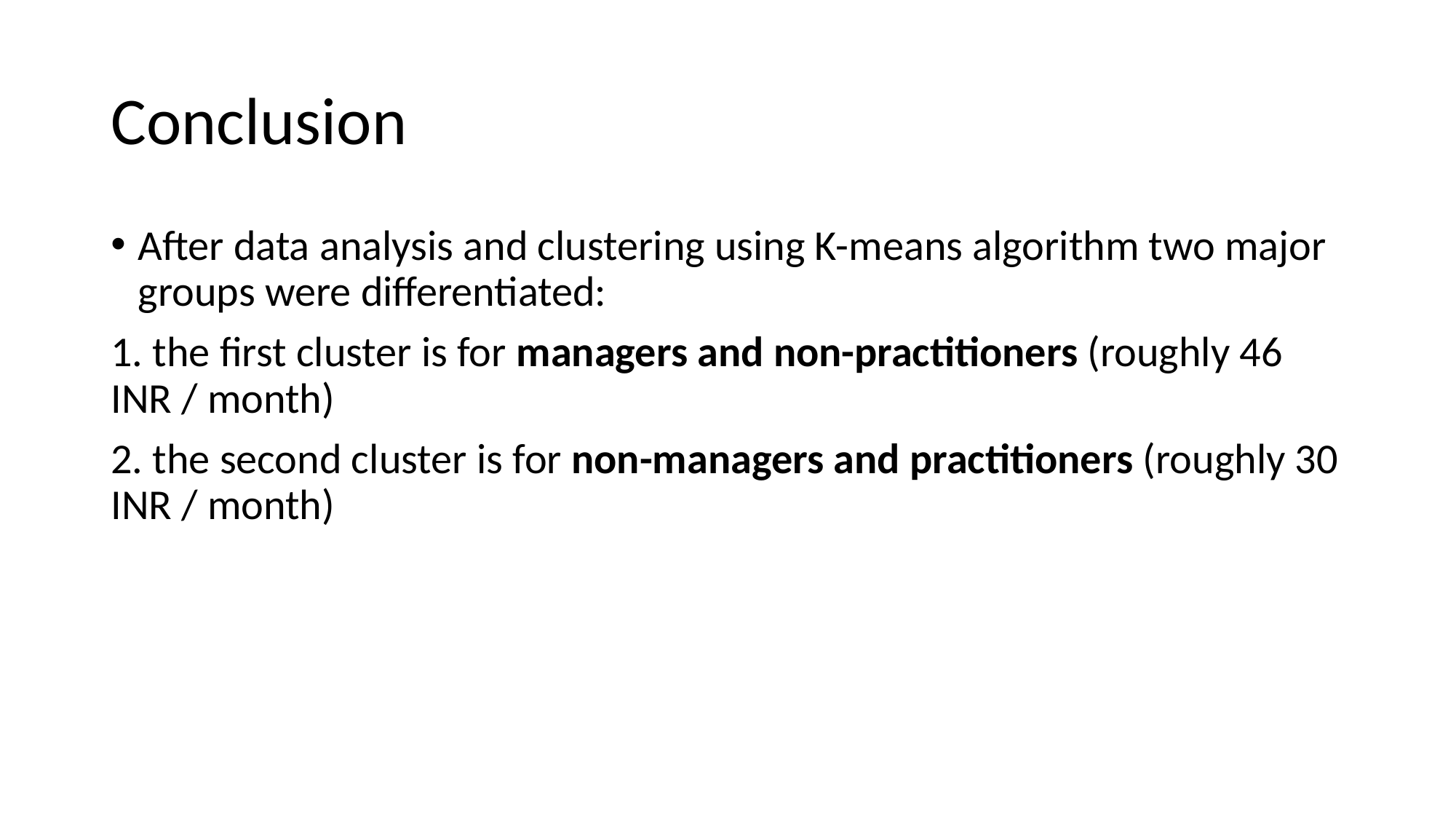

# Conclusion
After data analysis and clustering using K-means algorithm two major groups were differentiated:
1. the first cluster is for managers and non-practitioners (roughly 46 INR / month)
2. the second cluster is for non-managers and practitioners (roughly 30 INR / month)